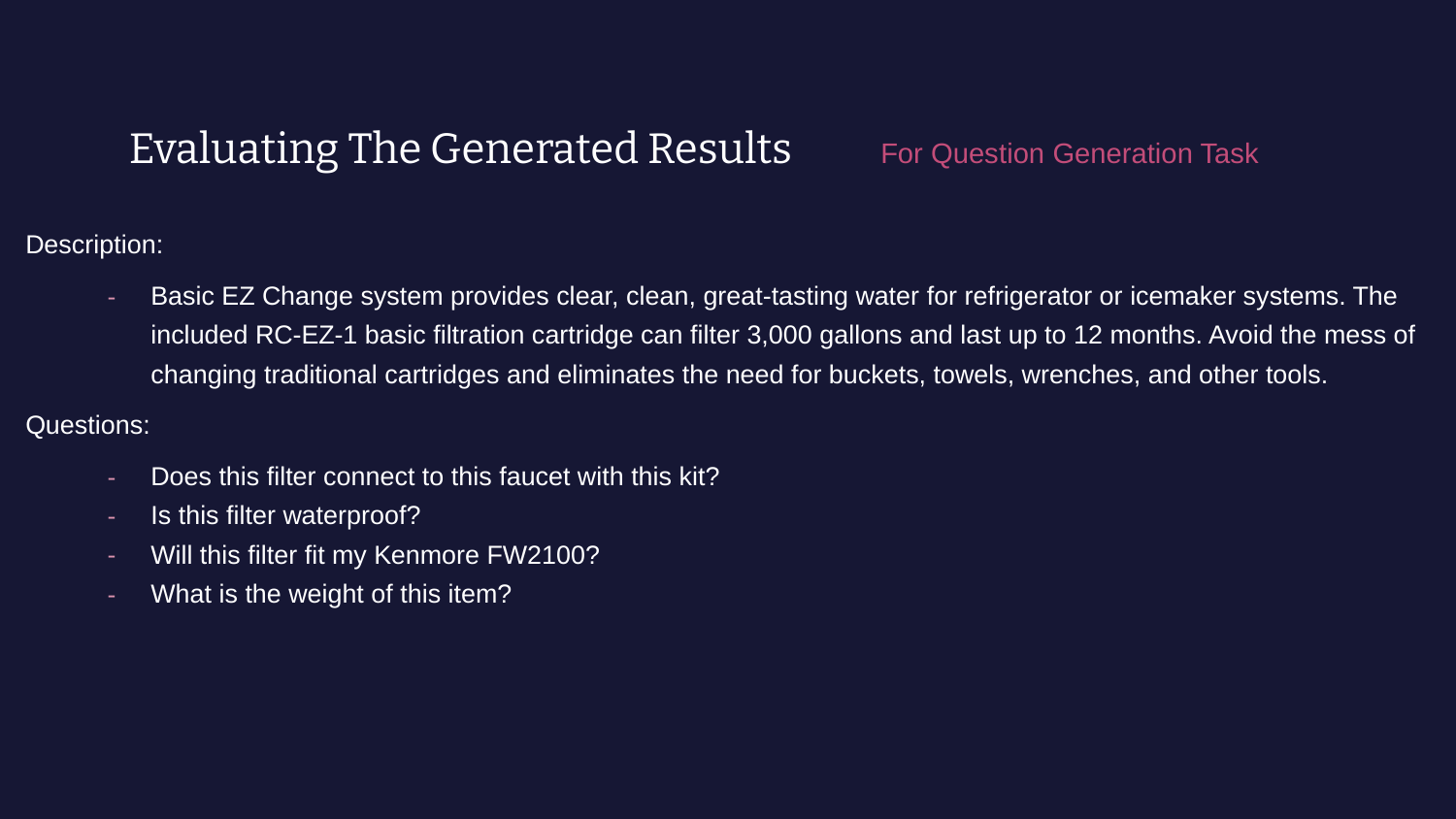

For Question Generation Task
# Evaluating The Generated Results
Description:
Basic EZ Change system provides clear, clean, great-tasting water for refrigerator or icemaker systems. The included RC-EZ-1 basic filtration cartridge can filter 3,000 gallons and last up to 12 months. Avoid the mess of changing traditional cartridges and eliminates the need for buckets, towels, wrenches, and other tools.
Questions:
Does this filter connect to this faucet with this kit?
Is this filter waterproof?
Will this filter fit my Kenmore FW2100?
What is the weight of this item?